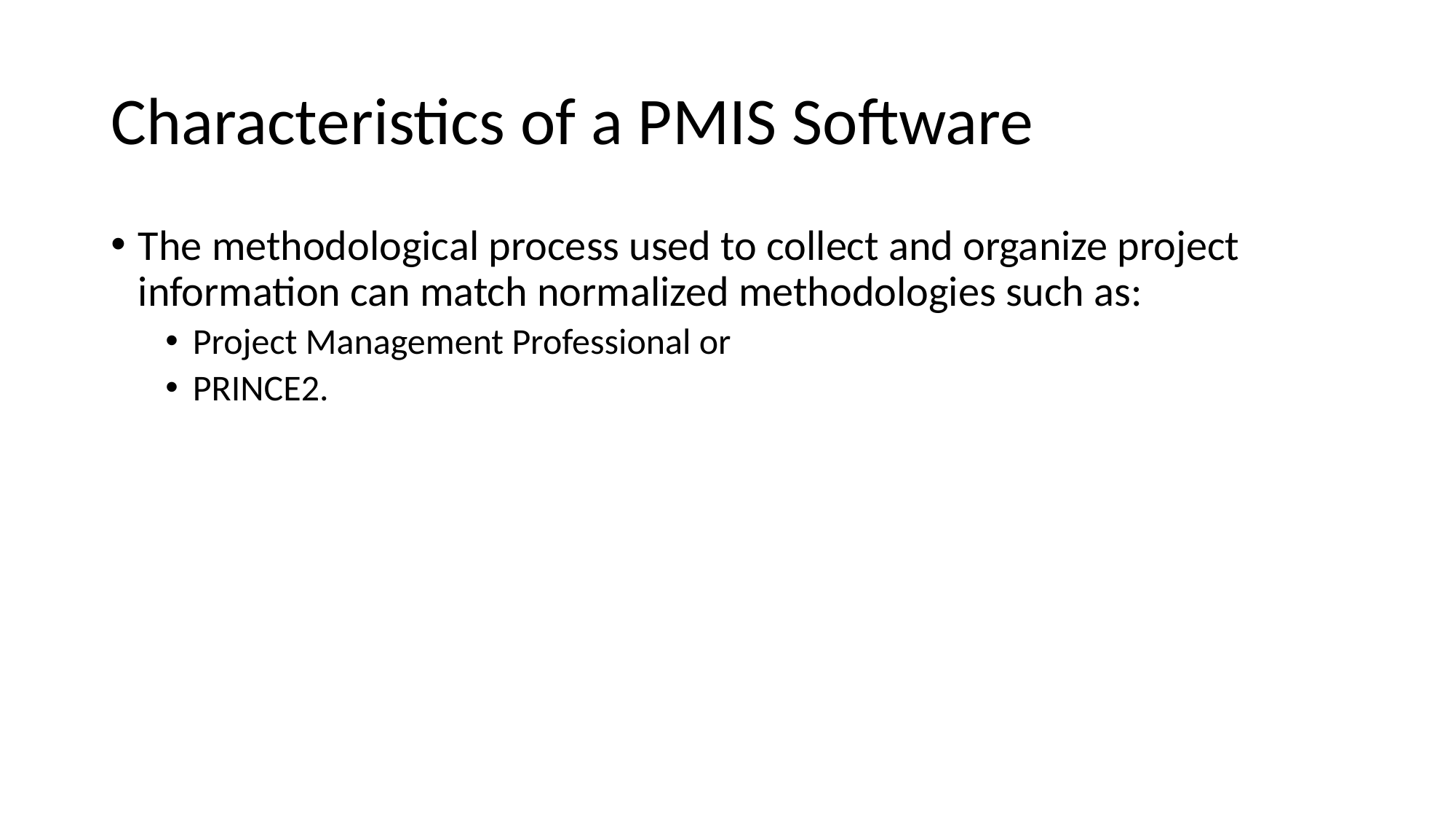

# Characteristics of a PMIS Software
The methodological process used to collect and organize project information can match normalized methodologies such as:
Project Management Professional or
PRINCE2.